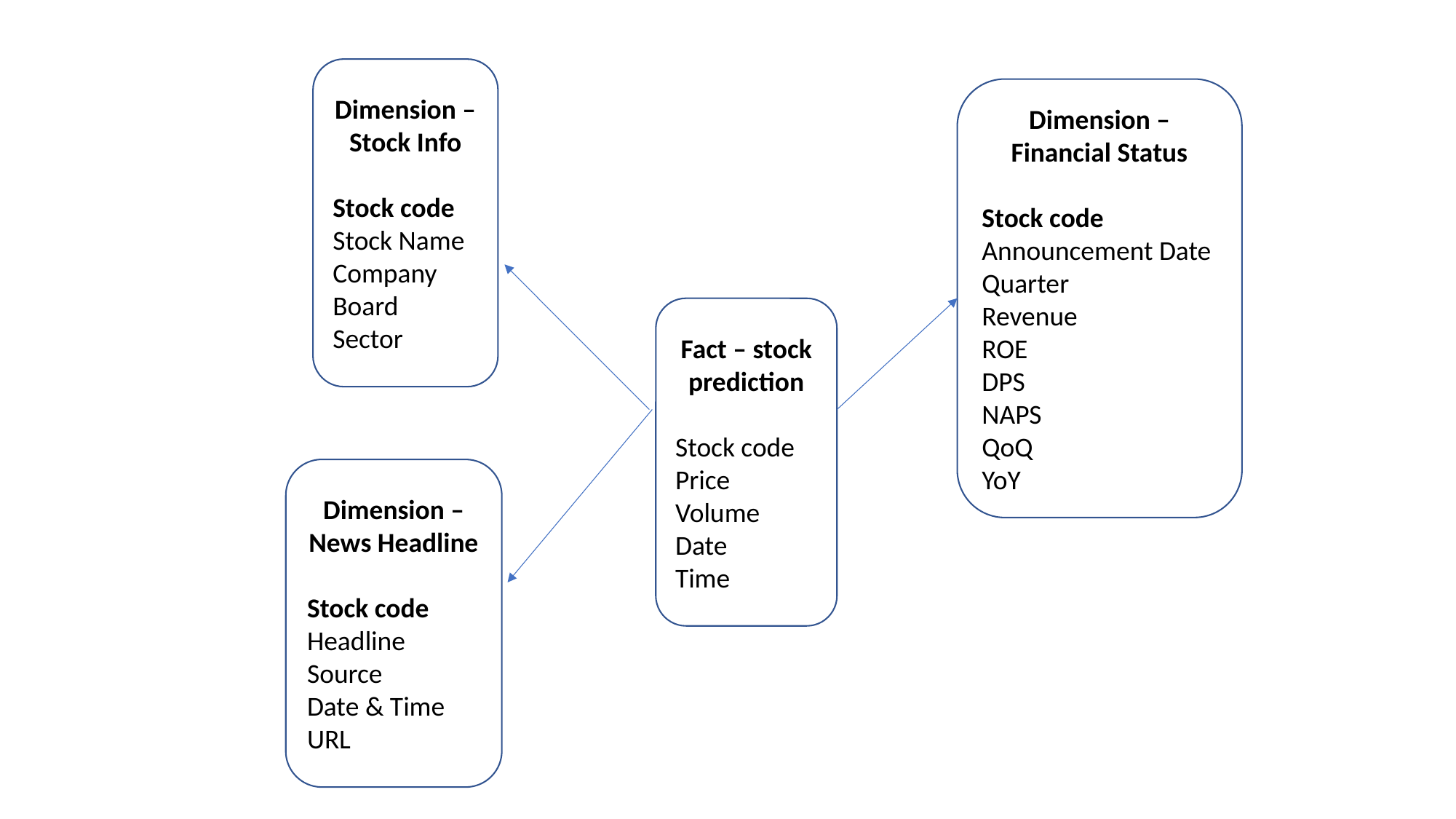

Dimension – Stock Info

Stock code
Stock Name
Company
Board
Sector
Dimension – Financial Status

Stock code
Announcement Date
Quarter
Revenue
ROE
DPS
NAPS
QoQ
YoY
Fact – stock prediction

Stock code
Price
Volume
Date
Time
Dimension – News Headline

Stock code
Headline
Source
Date & Time
URL